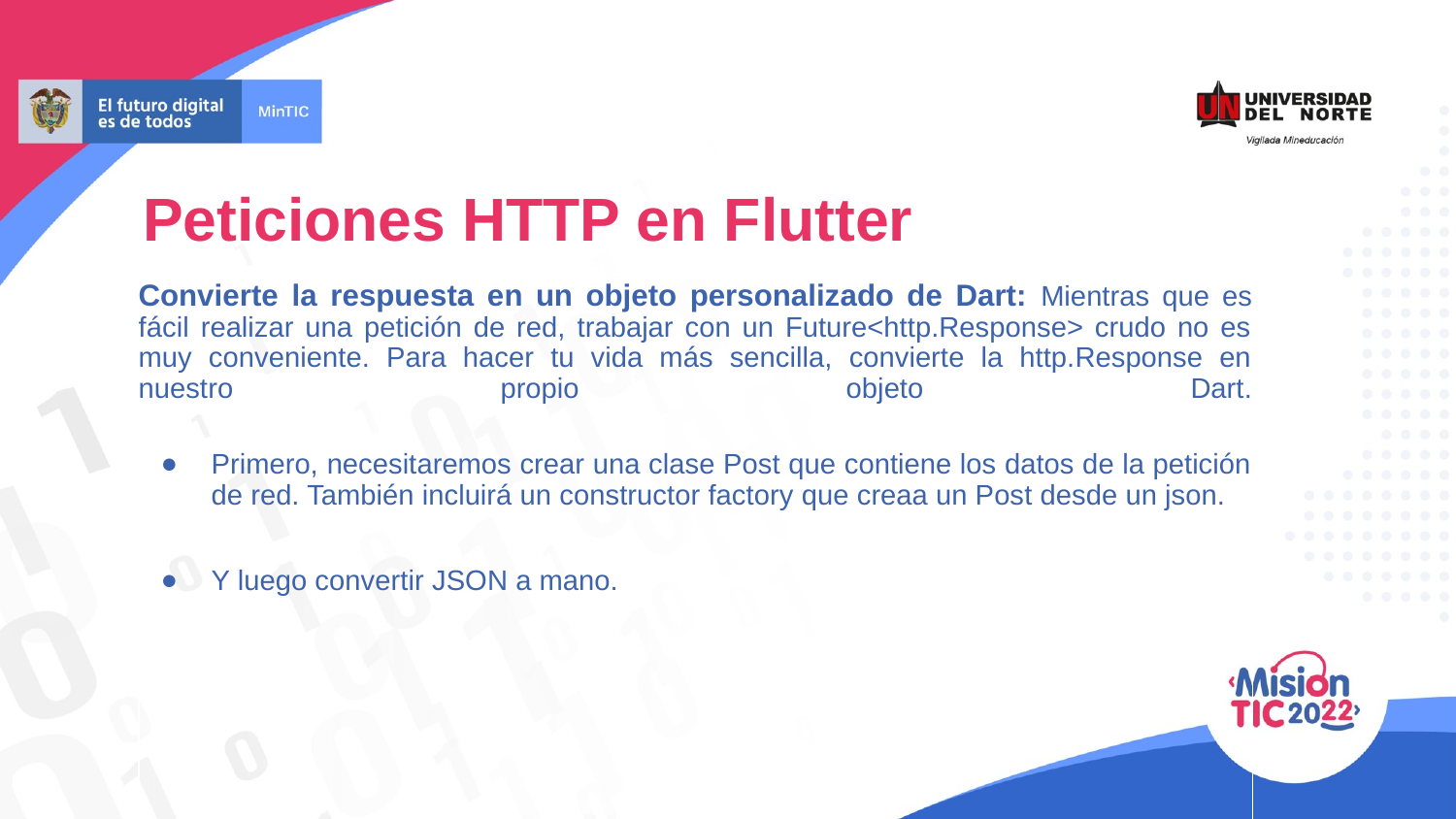

# Peticiones HTTP en Flutter
Convierte la respuesta en un objeto personalizado de Dart: Mientras que es fácil realizar una petición de red, trabajar con un Future<http.Response> crudo no es muy conveniente. Para hacer tu vida más sencilla, convierte la http.Response en nuestro propio objeto Dart.
Primero, necesitaremos crear una clase Post que contiene los datos de la petición de red. También incluirá un constructor factory que creaa un Post desde un json.

Y luego convertir JSON a mano.